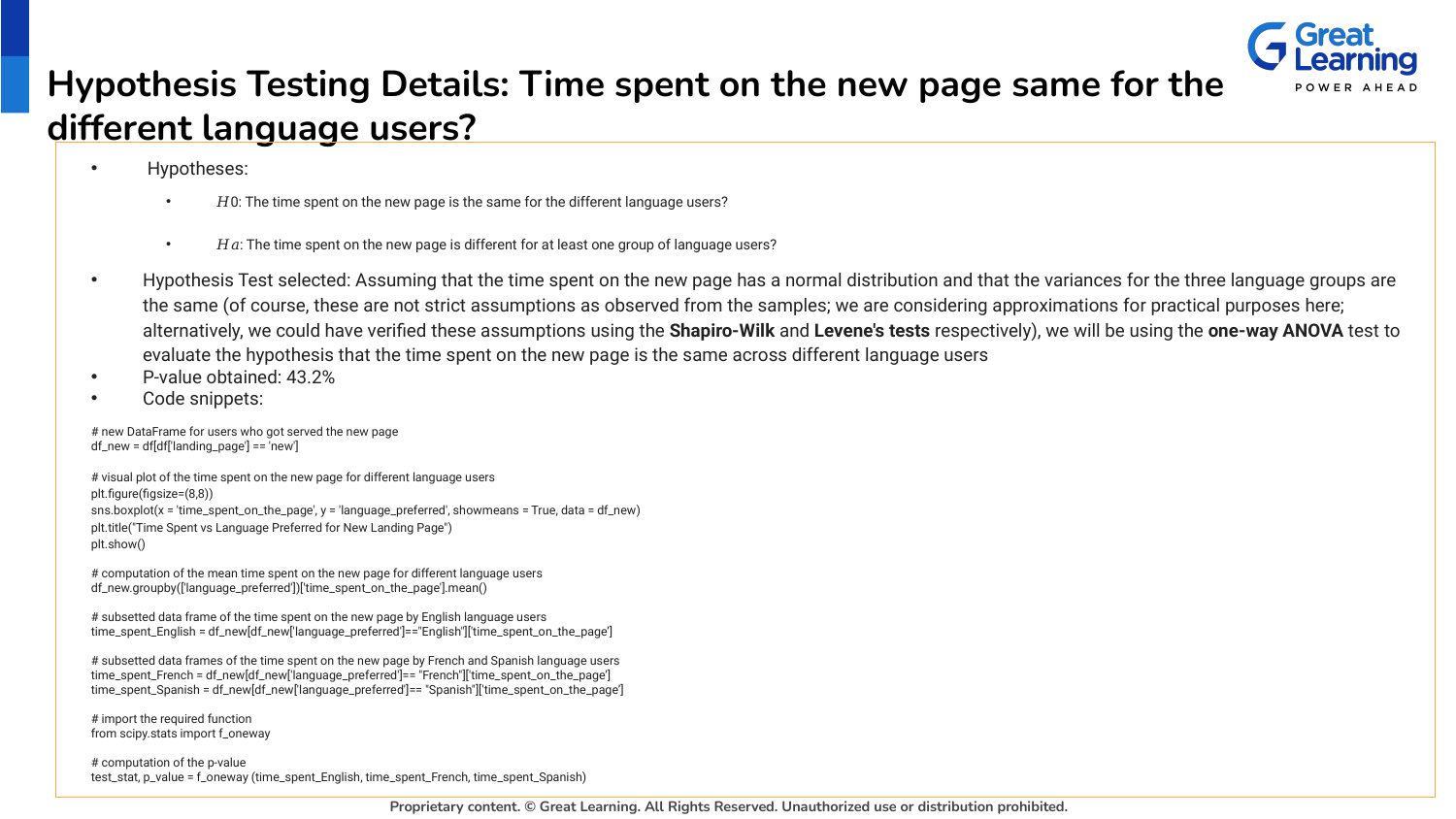

# Hypothesis Testing Details: Time spent on the new page same for the different language users?
 Hypotheses:
𝐻0: The time spent on the new page is the same for the different language users?
𝐻𝑎: The time spent on the new page is different for at least one group of language users?
Hypothesis Test selected: Assuming that the time spent on the new page has a normal distribution and that the variances for the three language groups are the same (of course, these are not strict assumptions as observed from the samples; we are considering approximations for practical purposes here; alternatively, we could have verified these assumptions using the Shapiro-Wilk and Levene's tests respectively), we will be using the one-way ANOVA test to evaluate the hypothesis that the time spent on the new page is the same across different language users
P-value obtained: 43.2%
Code snippets:

# new DataFrame for users who got served the new page
df_new = df[df['landing_page'] == 'new']

# visual plot of the time spent on the new page for different language users
plt.figure(figsize=(8,8))
sns.boxplot(x = 'time_spent_on_the_page', y = 'language_preferred', showmeans = True, data = df_new)
plt.title("Time Spent vs Language Preferred for New Landing Page")
plt.show()
# computation of the mean time spent on the new page for different language users
df_new.groupby(['language_preferred'])['time_spent_on_the_page'].mean()
# subsetted data frame of the time spent on the new page by English language users
time_spent_English = df_new[df_new['language_preferred']=="English"]['time_spent_on_the_page’]

# subsetted data frames of the time spent on the new page by French and Spanish language users
time_spent_French = df_new[df_new['language_preferred']== "French"]['time_spent_on_the_page’]
time_spent_Spanish = df_new[df_new['language_preferred']== "Spanish"]['time_spent_on_the_page’]

# import the required function
from scipy.stats import f_oneway

# computation of the p-value
test_stat, p_value = f_oneway (time_spent_English, time_spent_French, time_spent_Spanish)